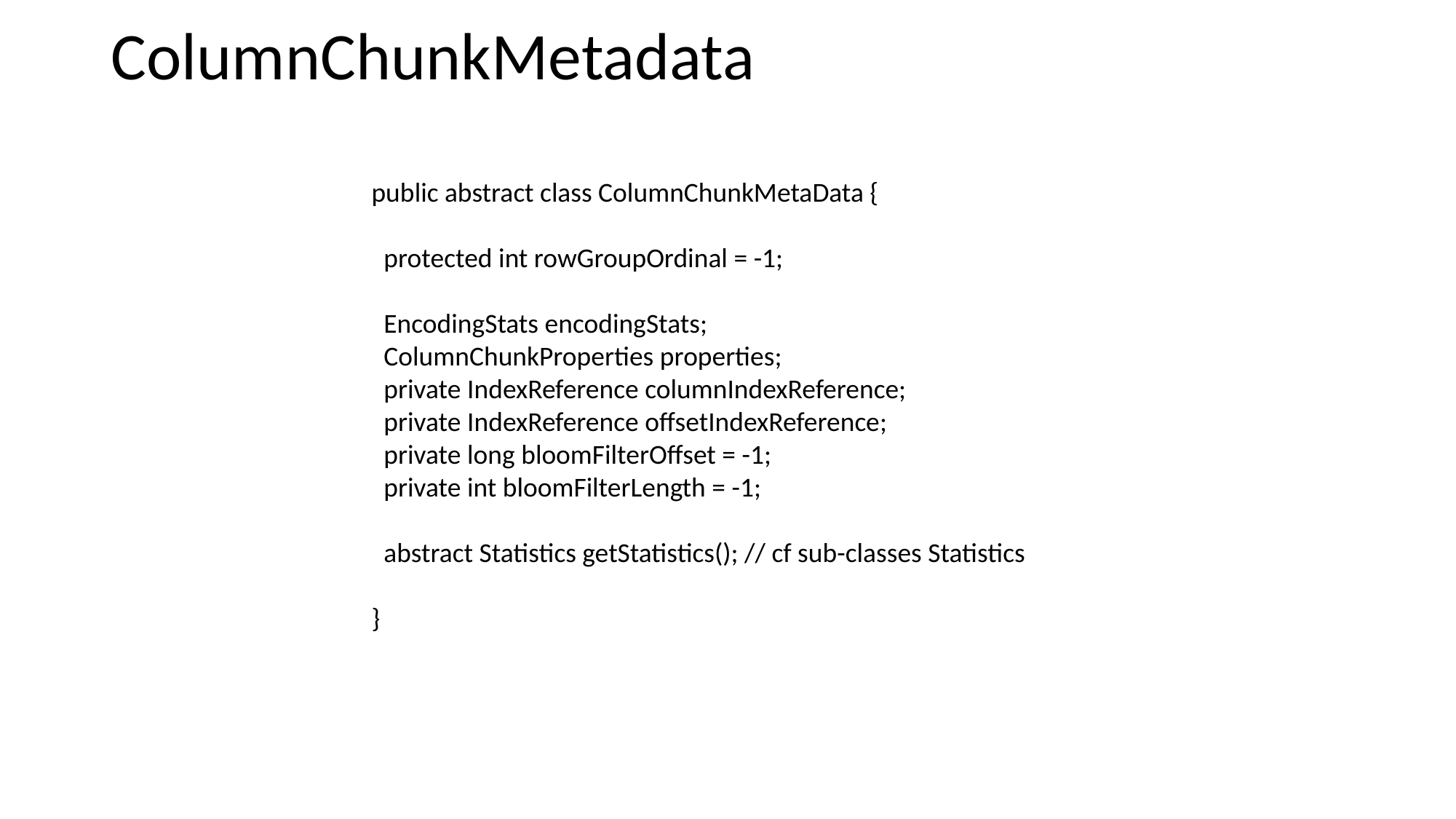

# ColumnChunkMetadata
public abstract class ColumnChunkMetaData {

  protected int rowGroupOrdinal = -1;

  EncodingStats encodingStats;
  ColumnChunkProperties properties;
  private IndexReference columnIndexReference;
  private IndexReference offsetIndexReference;
  private long bloomFilterOffset = -1;
  private int bloomFilterLength = -1;

  abstract Statistics getStatistics(); // cf sub-classes Statistics

}